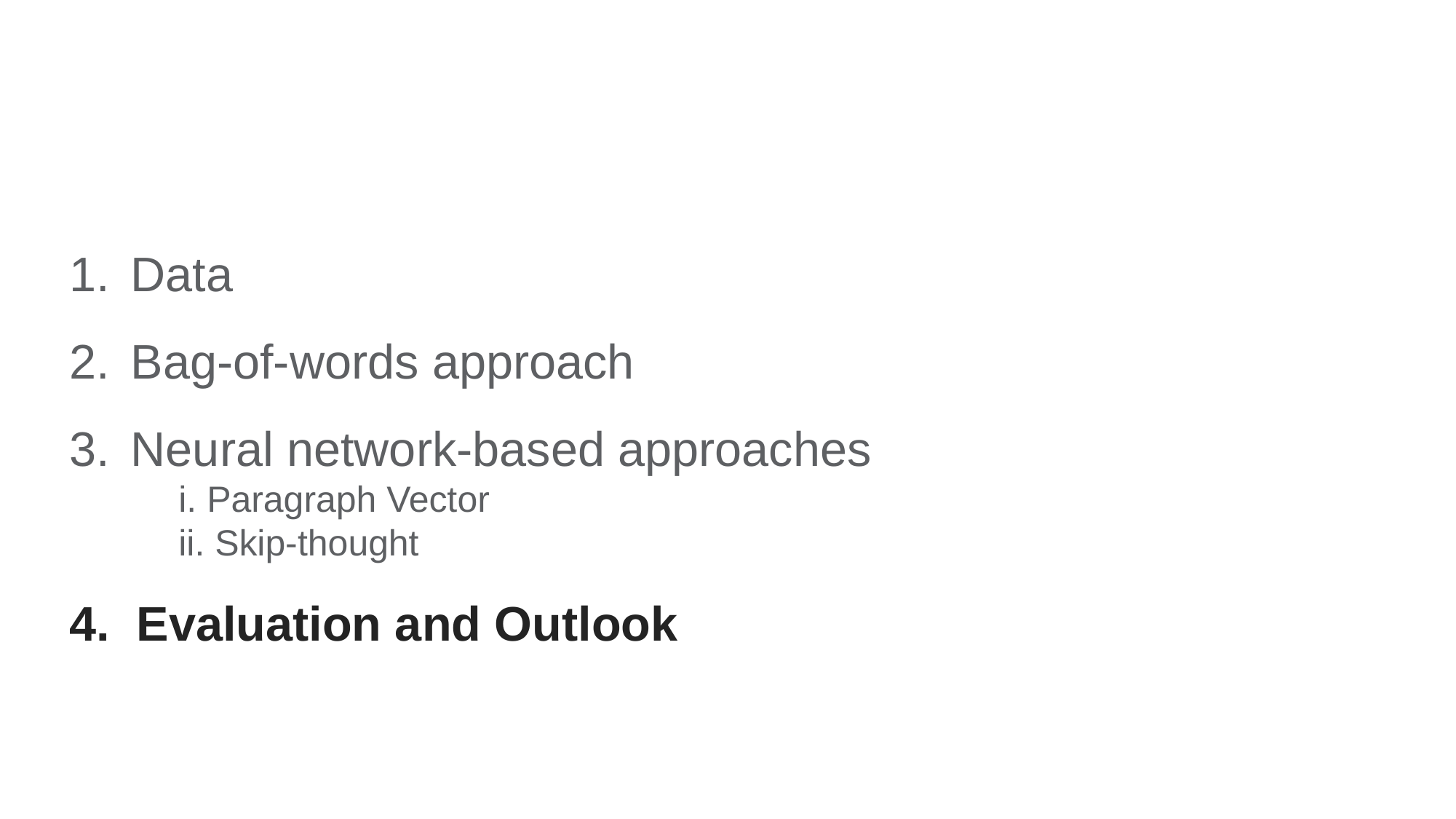

Data
Bag-of-words approach
Neural network-based approaches
	i. Paragraph Vector
	ii. Skip-thought
4.  Evaluation and Outlook